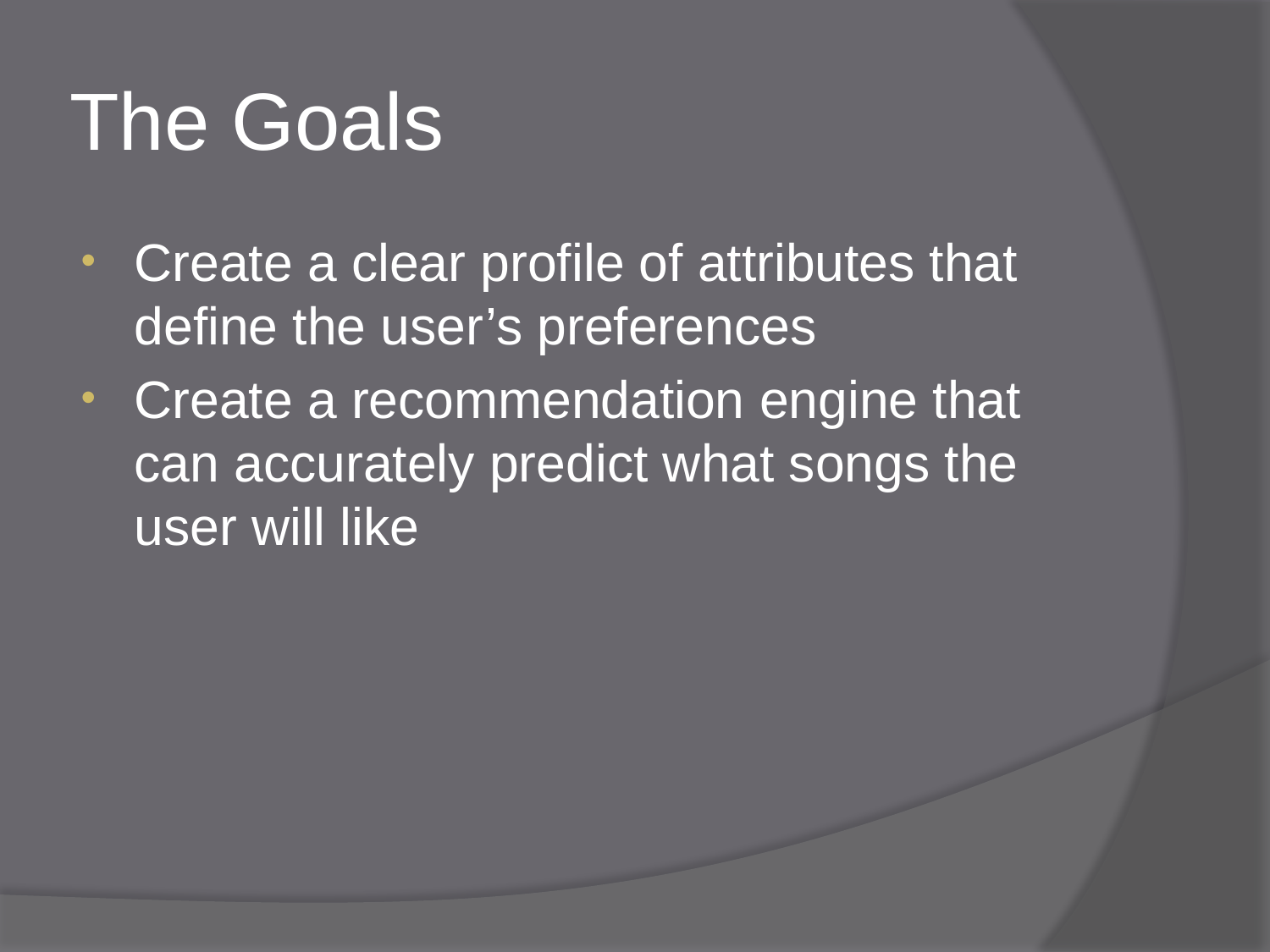

# The Goals
Create a clear profile of attributes that define the user’s preferences
Create a recommendation engine that can accurately predict what songs the user will like